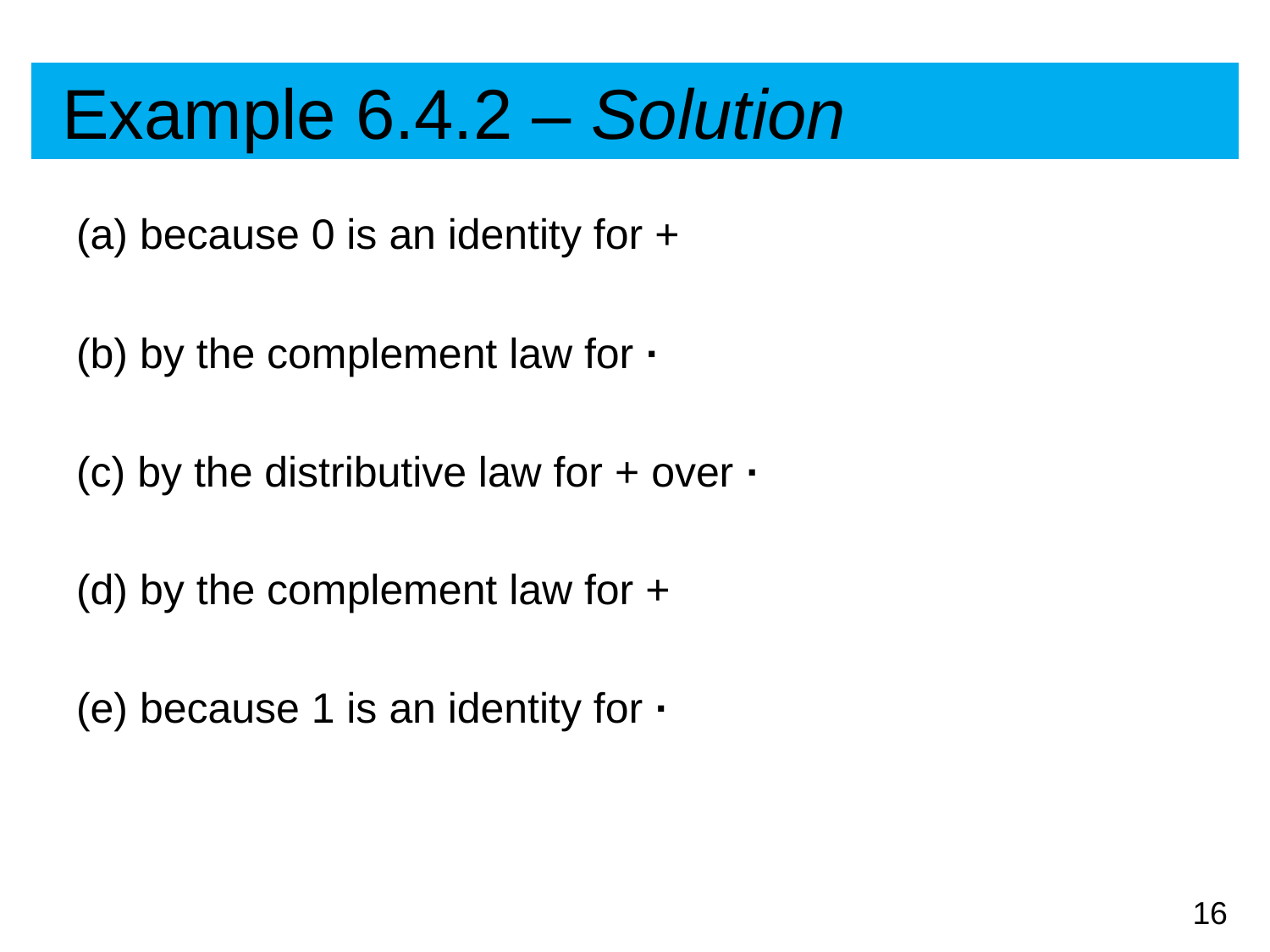

# Example 6.4.2 – Solution
(a) because 0 is an identity for +

(b) by the complement law for ·

(c) by the distributive law for + over ·

(d) by the complement law for +

(e) because 1 is an identity for ·